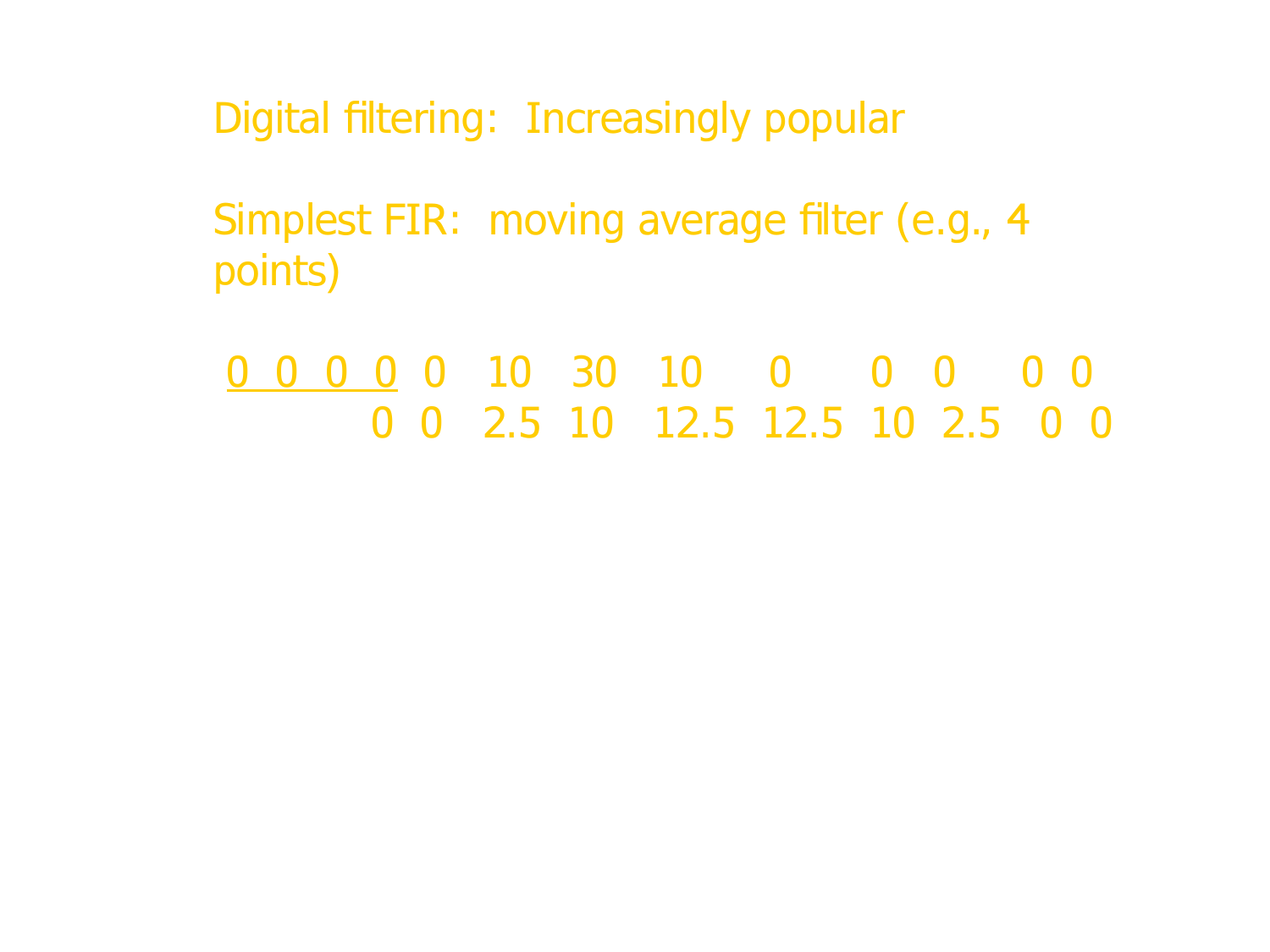

Digital filtering:  Increasingly popular

Simplest FIR:  moving average filter (e.g., 4 points)

 0  0  0  0  0   10   30   10     0      0   0     0  0
            0  0   2.5  10   12.5  12.5  10  2.5   0  0